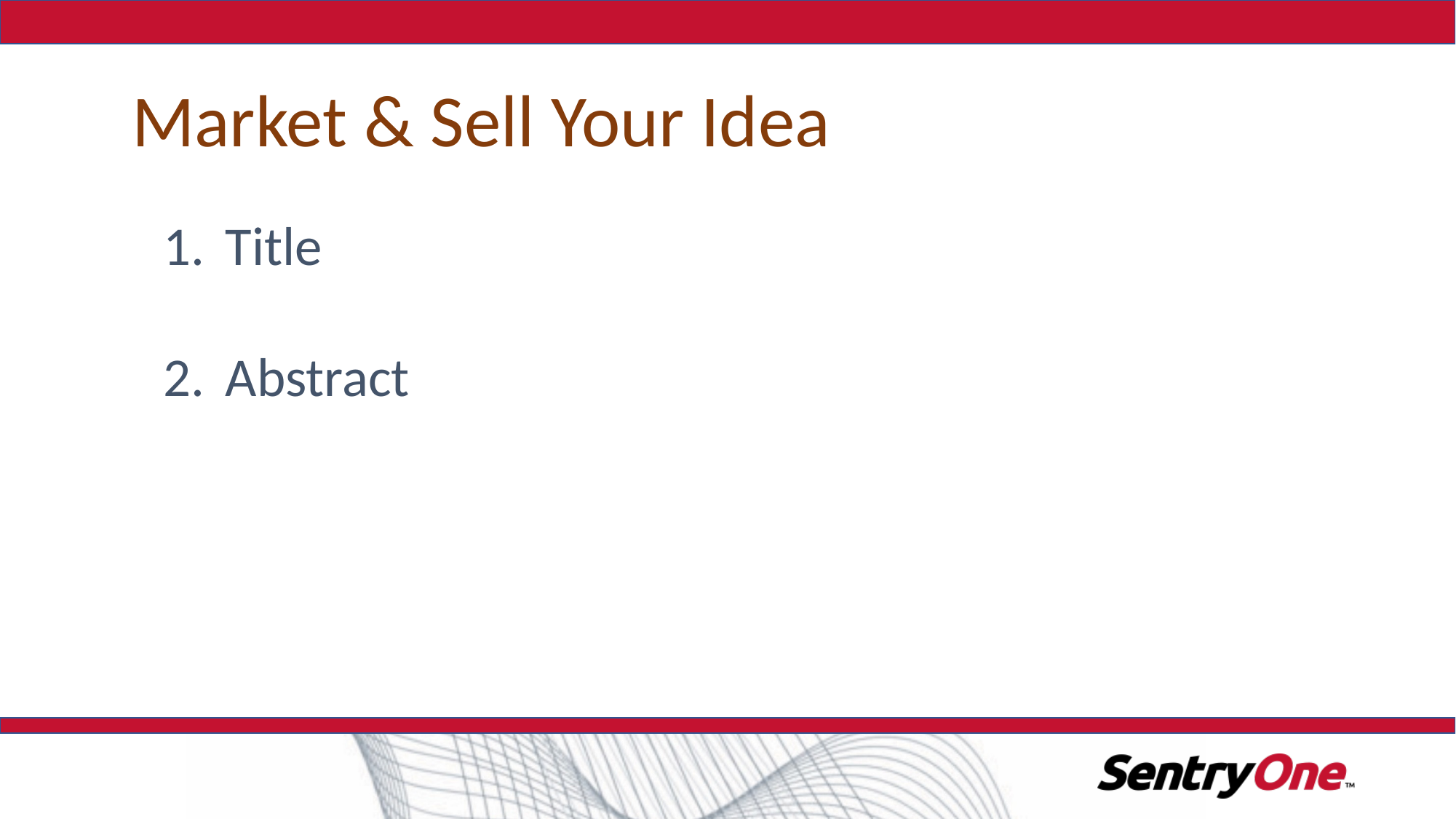

# Market & Sell Your Idea
Title

Abstract